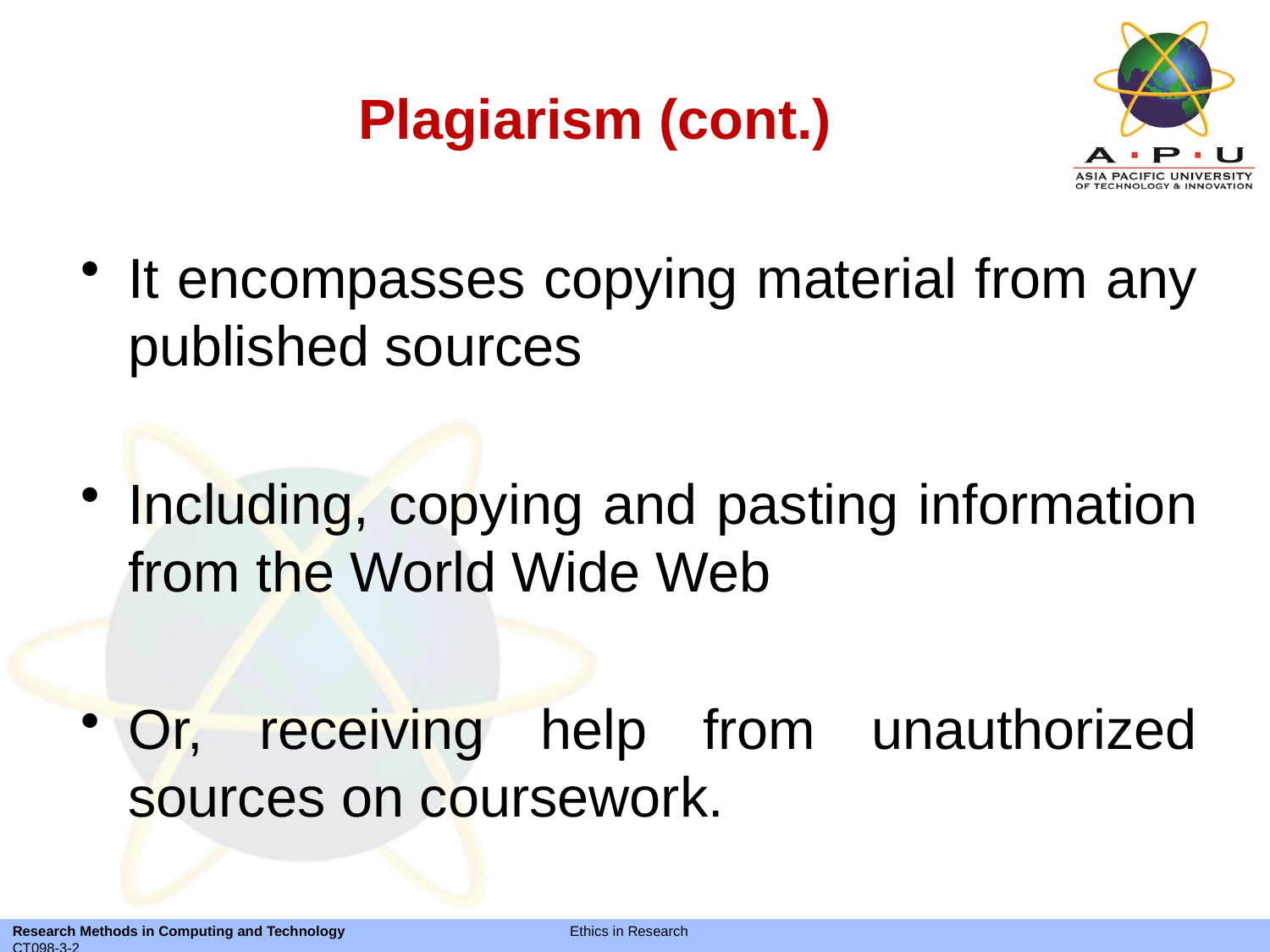

Plagiarism (cont.)
It encompasses copying material from any published sources

Including, copying and pasting information from the World Wide Web

Or, receiving help from unauthorized sources on coursework.